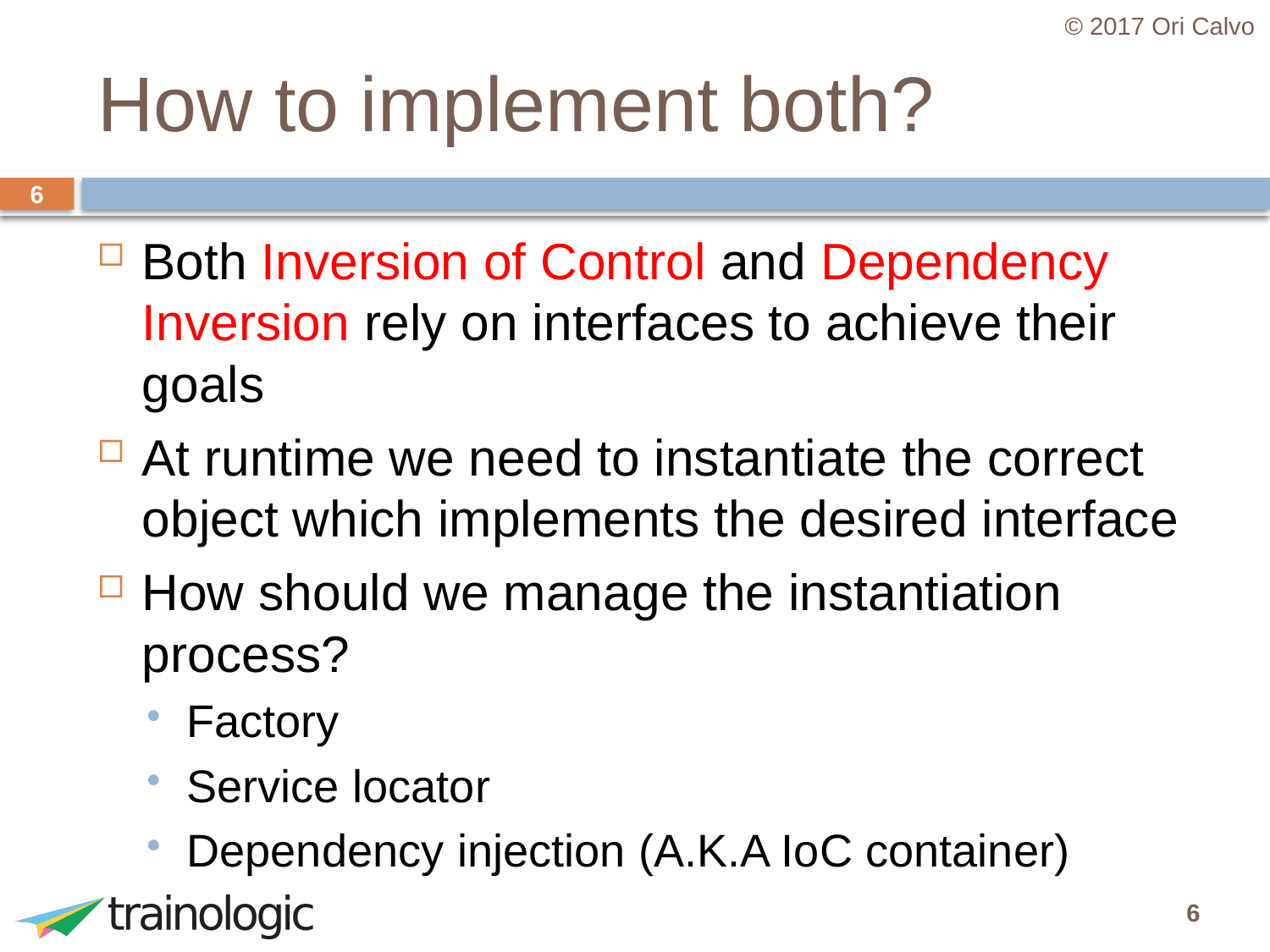

© 2017 Ori Calvo
# How to implement both?
6
Both Inversion of Control and Dependency Inversion rely on interfaces to achieve their goals
At runtime we need to instantiate the correct object which implements the desired interface
How should we manage the instantiation process?
Factory
Service locator
Dependency injection (A.K.A IoC container)